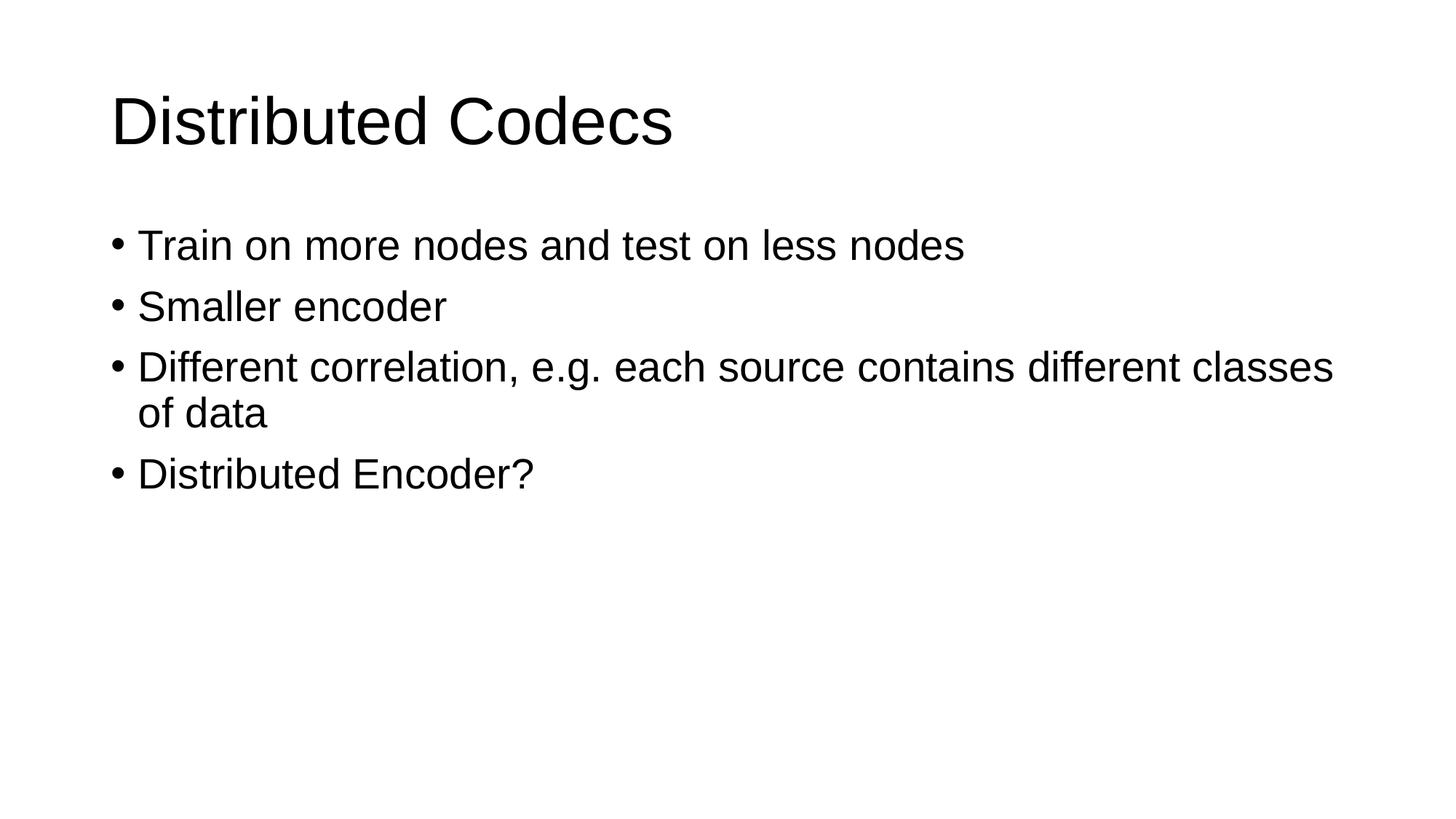

# Distributed Codecs
Train on more nodes and test on less nodes
Smaller encoder
Different correlation, e.g. each source contains different classes of data
Distributed Encoder?